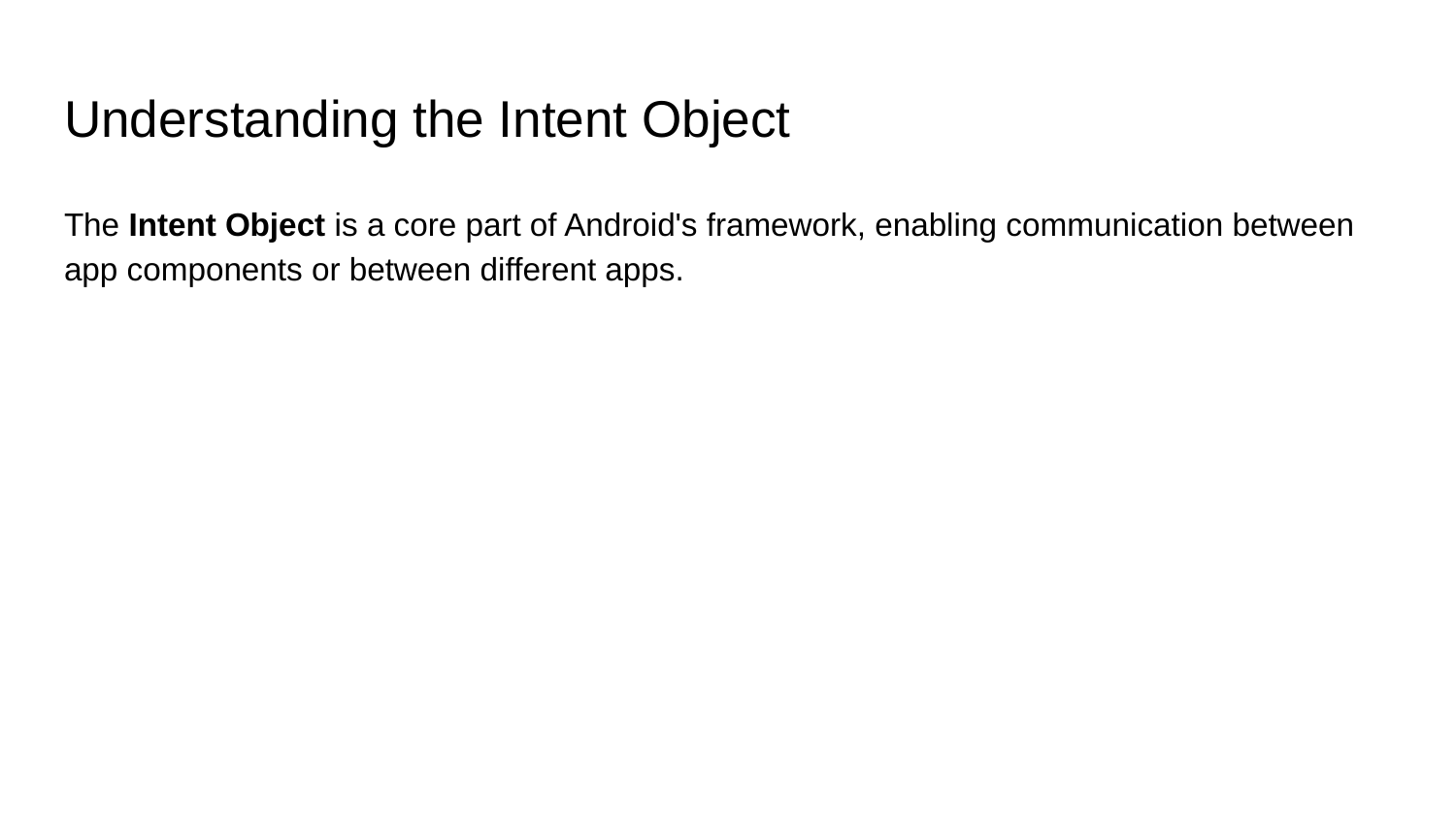

# Understanding the Intent Object
The Intent Object is a core part of Android's framework, enabling communication between app components or between different apps.